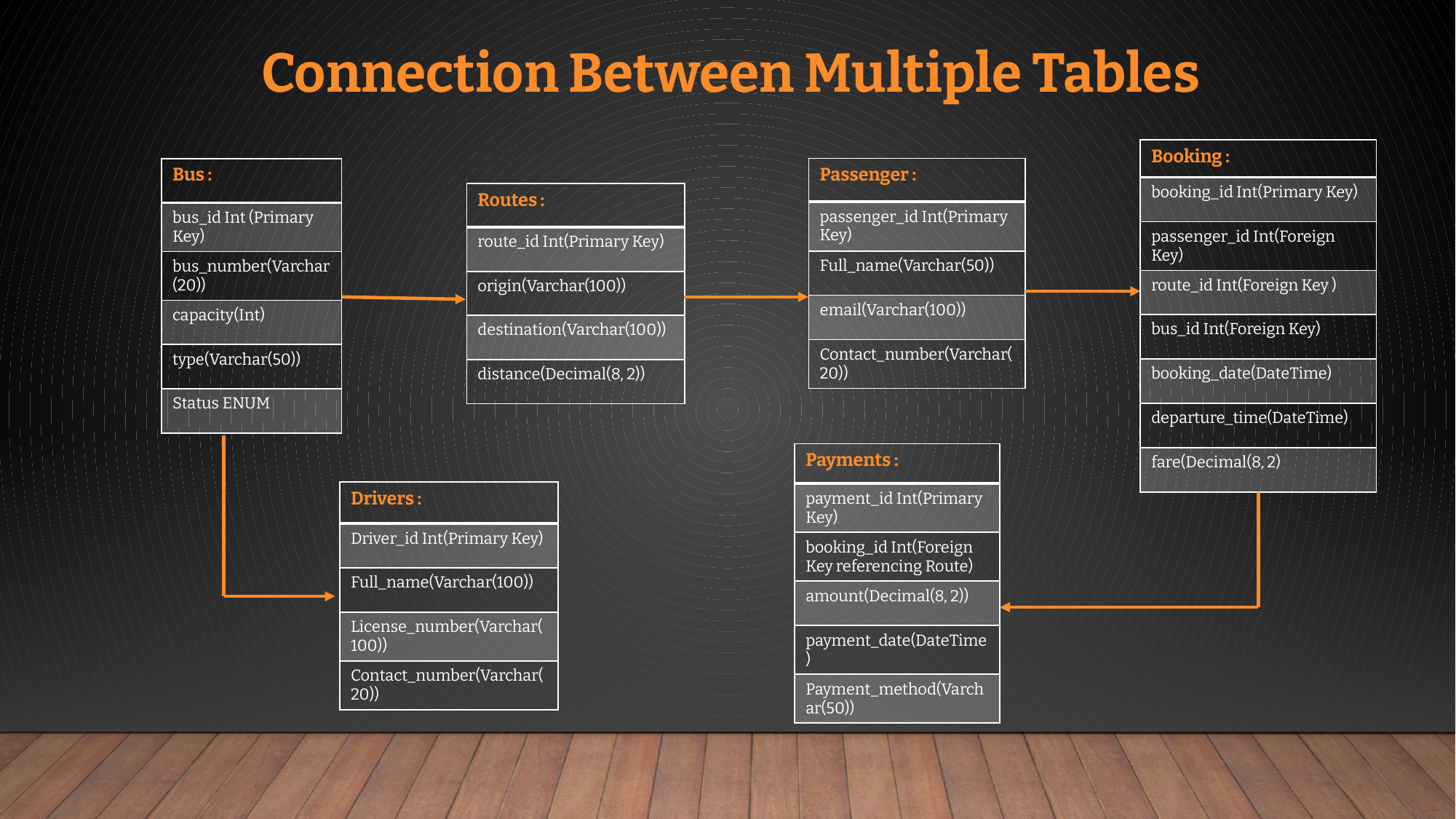

Connection Between Multiple Tables
| Booking : |
| --- |
| booking\_id Int(Primary Key) |
| passenger\_id Int(Foreign Key) |
| route\_id Int(Foreign Key ) |
| bus\_id Int(Foreign Key) |
| booking\_date(DateTime) |
| departure\_time(DateTime) |
| fare(Decimal(8, 2) |
| Passenger : |
| --- |
| passenger\_id Int(Primary Key) |
| Full\_name(Varchar(50)) |
| email(Varchar(100)) |
| Contact\_number(Varchar(20)) |
| Bus : |
| --- |
| bus\_id Int (Primary Key) |
| bus\_number(Varchar(20)) |
| capacity(Int) |
| type(Varchar(50)) |
| Status ENUM |
| Routes : |
| --- |
| route\_id Int(Primary Key) |
| origin(Varchar(100)) |
| destination(Varchar(100)) |
| distance(Decimal(8, 2)) |
| Payments : |
| --- |
| payment\_id Int(Primary Key) |
| booking\_id Int(Foreign Key referencing Route) |
| amount(Decimal(8, 2)) |
| payment\_date(DateTime) |
| Payment\_method(Varchar(50)) |
| Drivers : |
| --- |
| Driver\_id Int(Primary Key) |
| Full\_name(Varchar(100)) |
| License\_number(Varchar(100)) |
| Contact\_number(Varchar(20)) |